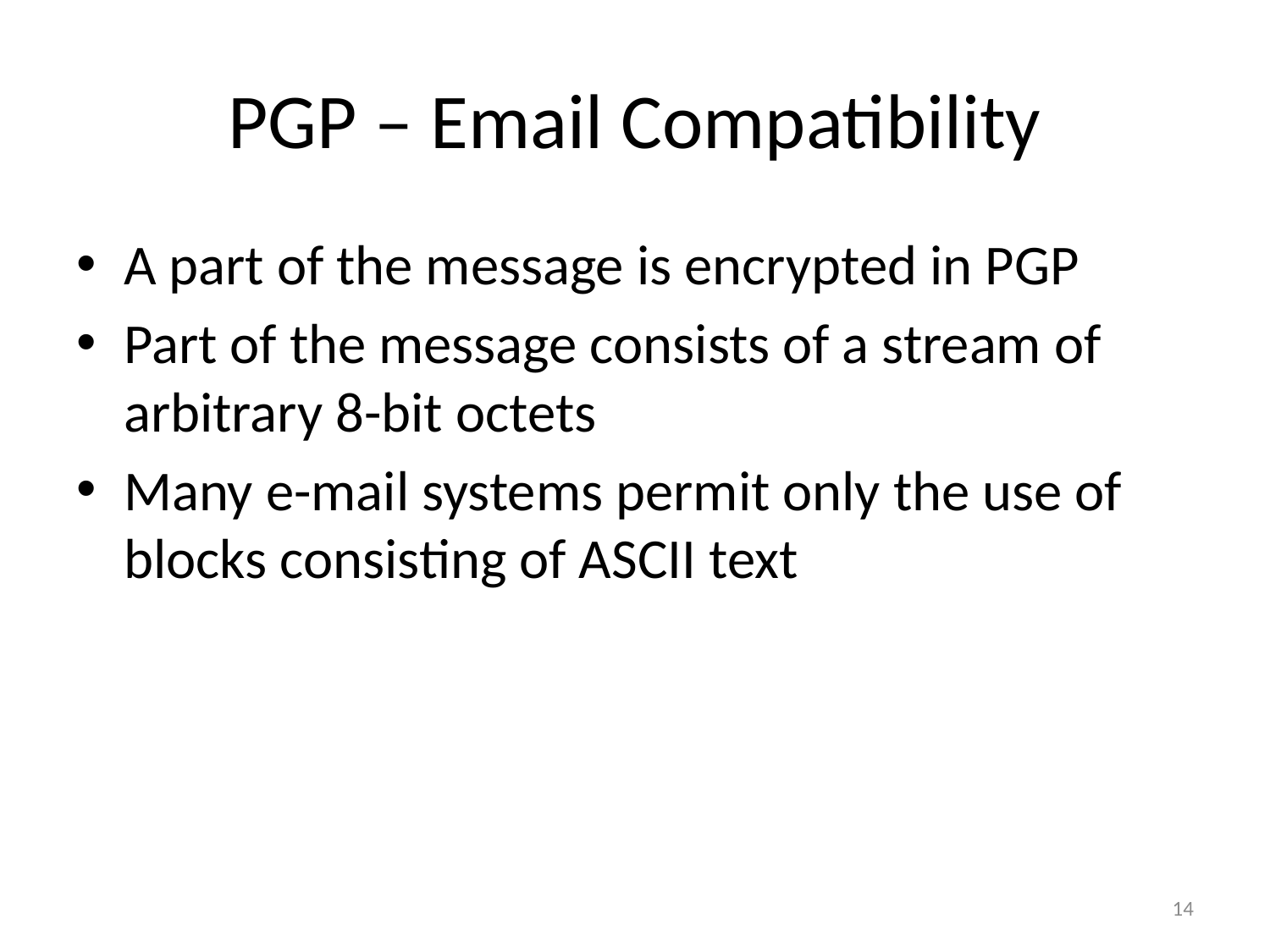

# PGP – Email Compatibility
A part of the message is encrypted in PGP
Part of the message consists of a stream of arbitrary 8-bit octets
Many e-mail systems permit only the use of blocks consisting of ASCII text
14